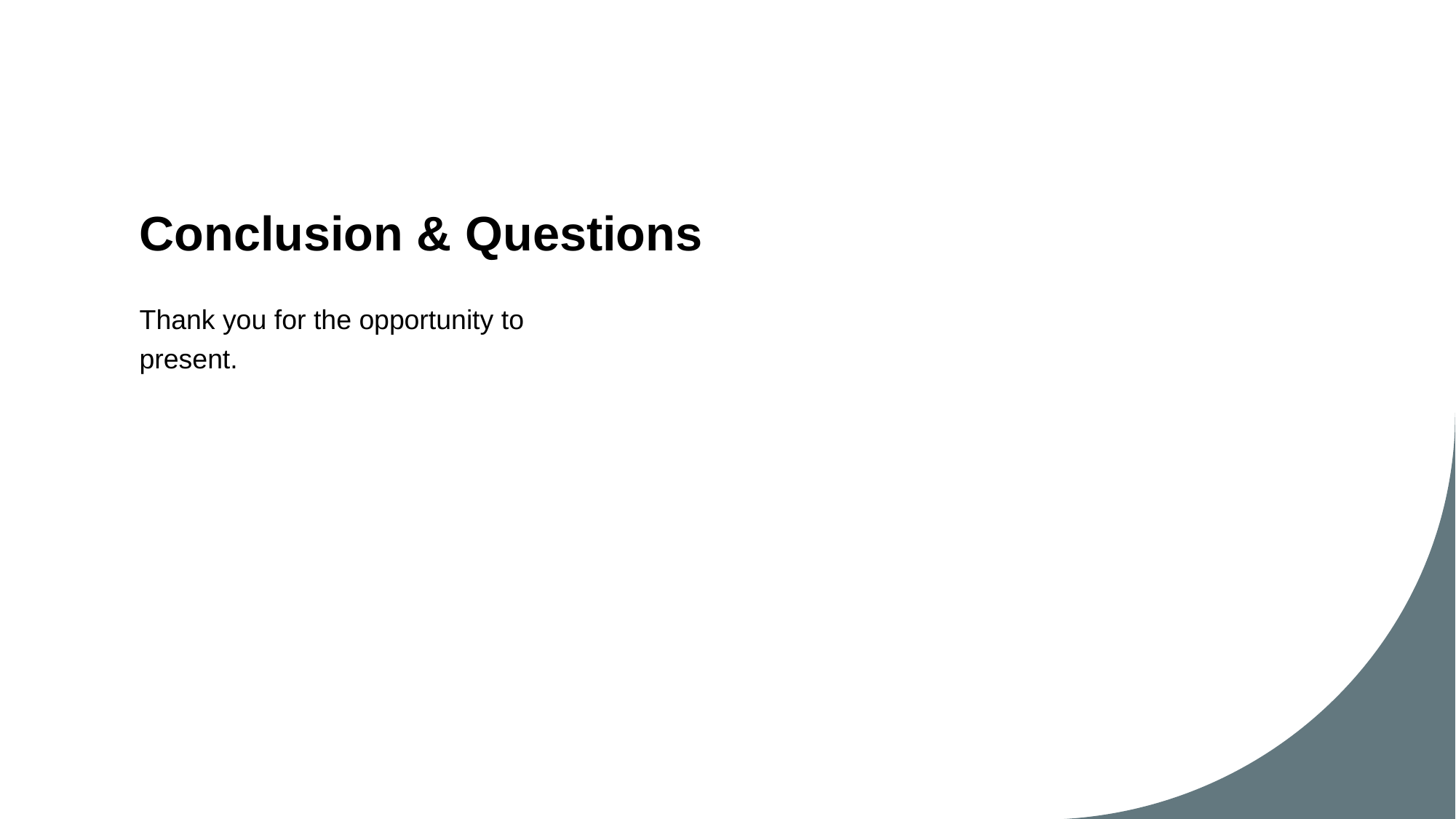

# Conclusion & Questions
Thank you for the opportunity to present.